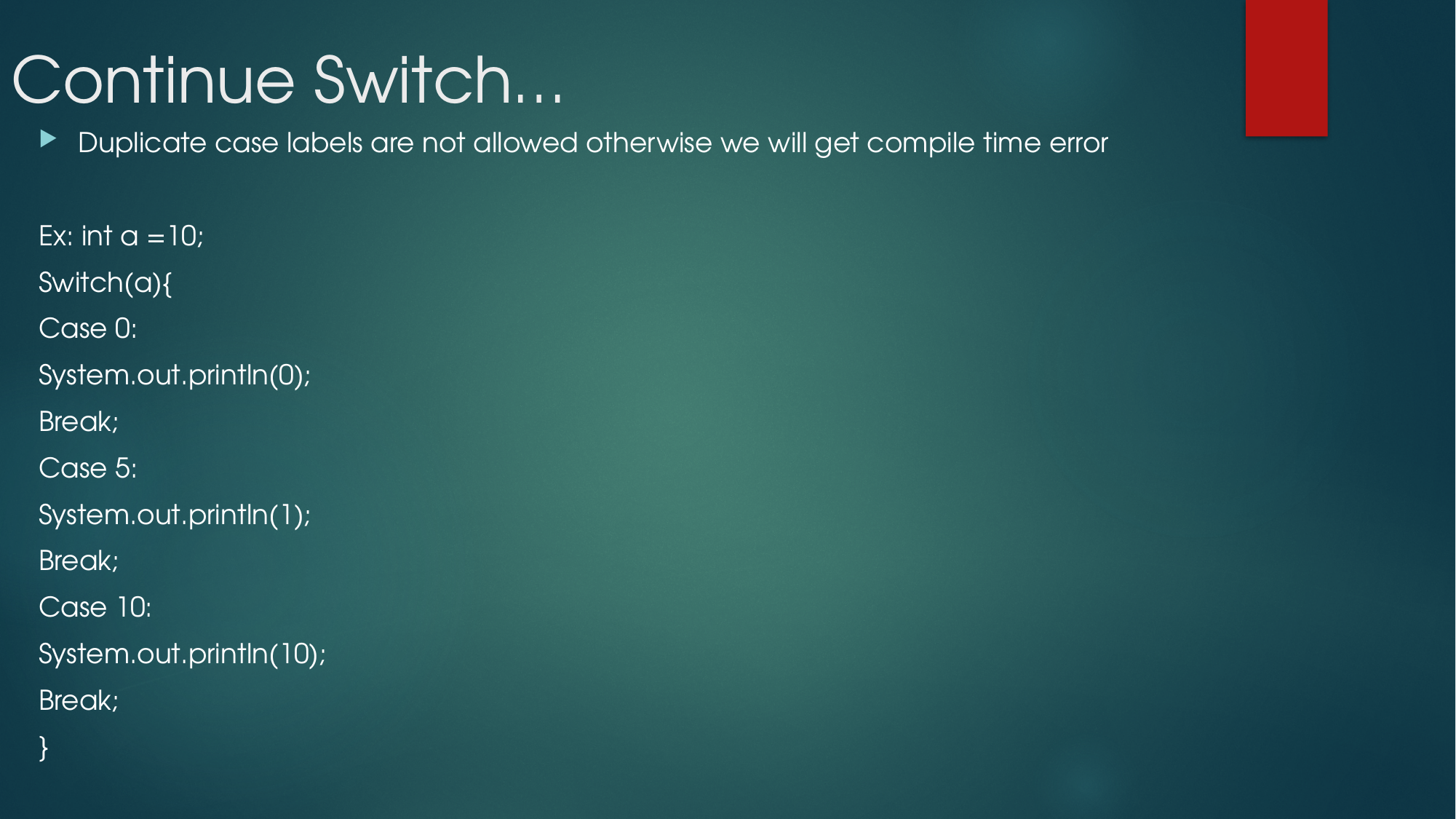

# Continue Switch…
Duplicate case labels are not allowed otherwise we will get compile time error

Ex: int a =10;
Switch(a){
Case 0:
System.out.println(0);
Break;
Case 5:
System.out.println(1);
Break;
Case 10:
System.out.println(10);
Break;
}